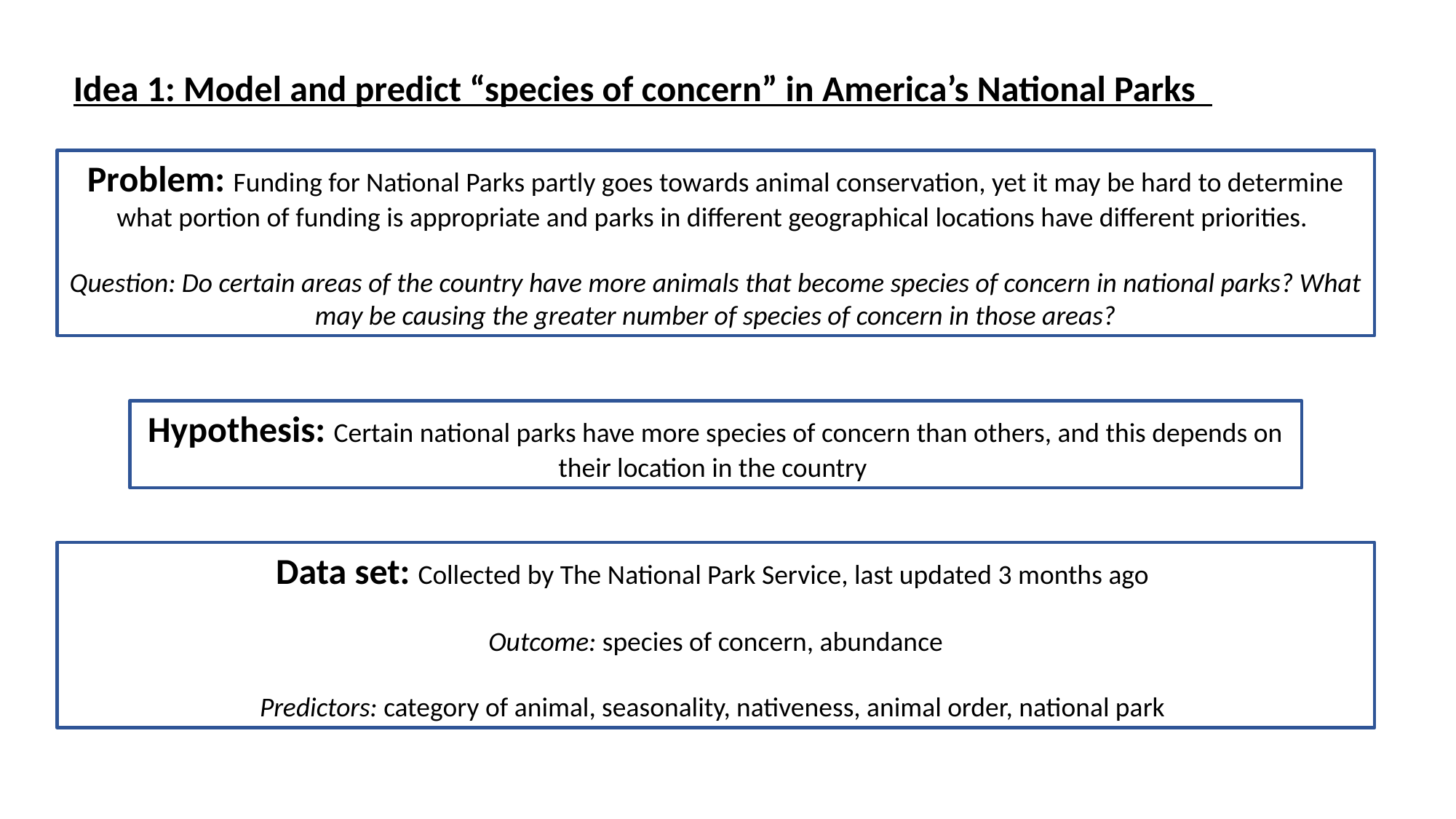

Idea 1: Model and predict “species of concern” in America’s National Parks
Problem: Funding for National Parks partly goes towards animal conservation, yet it may be hard to determine what portion of funding is appropriate and parks in different geographical locations have different priorities.

Question: Do certain areas of the country have more animals that become species of concern in national parks? What may be causing the greater number of species of concern in those areas?
Hypothesis: Certain national parks have more species of concern than others, and this depends on their location in the country
Data set: Collected by The National Park Service, last updated 3 months ago

Outcome: species of concern, abundance

Predictors: category of animal, seasonality, nativeness, animal order, national park